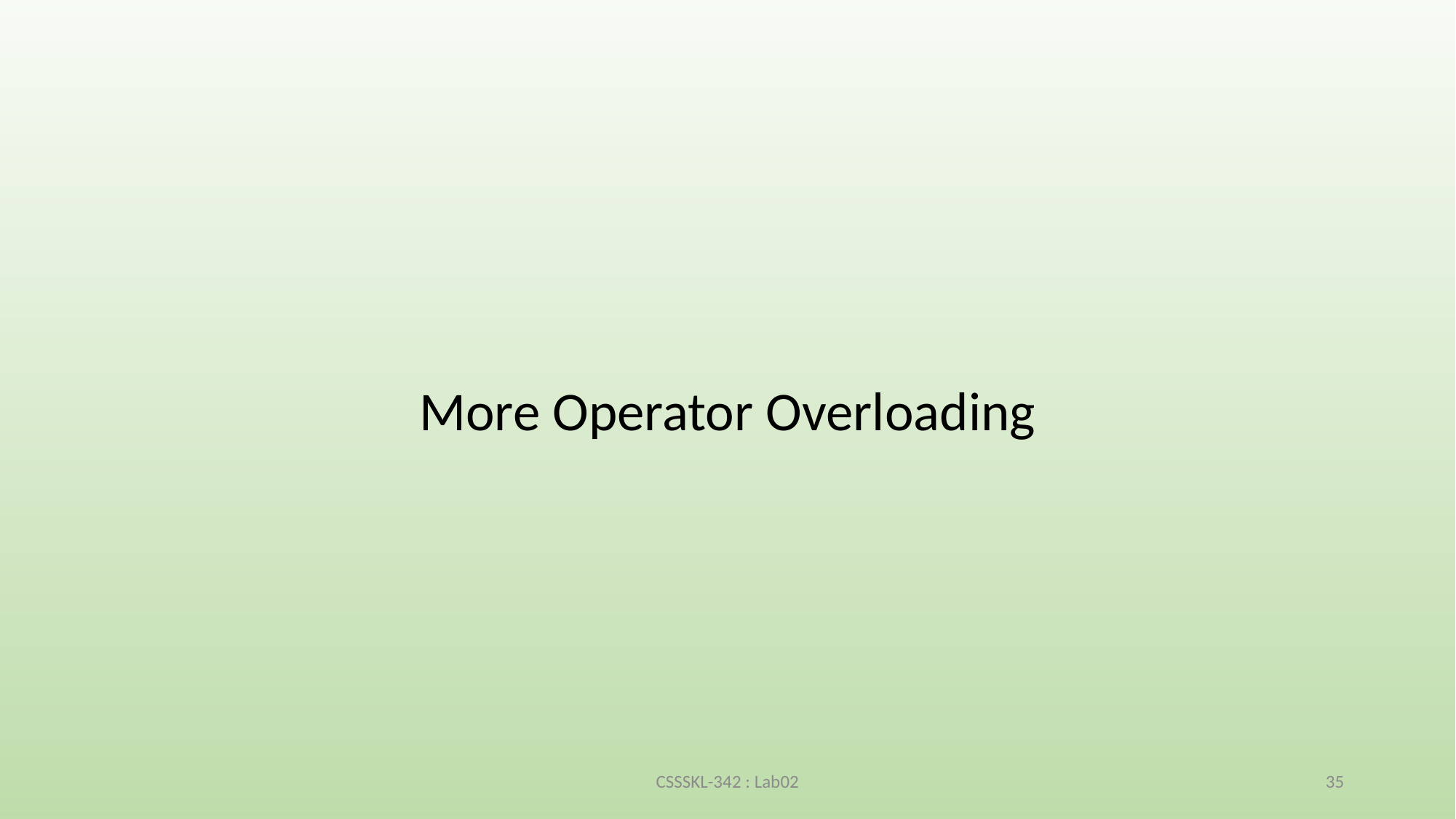

More Operator Overloading
CSSSKL-342 : Lab02
35